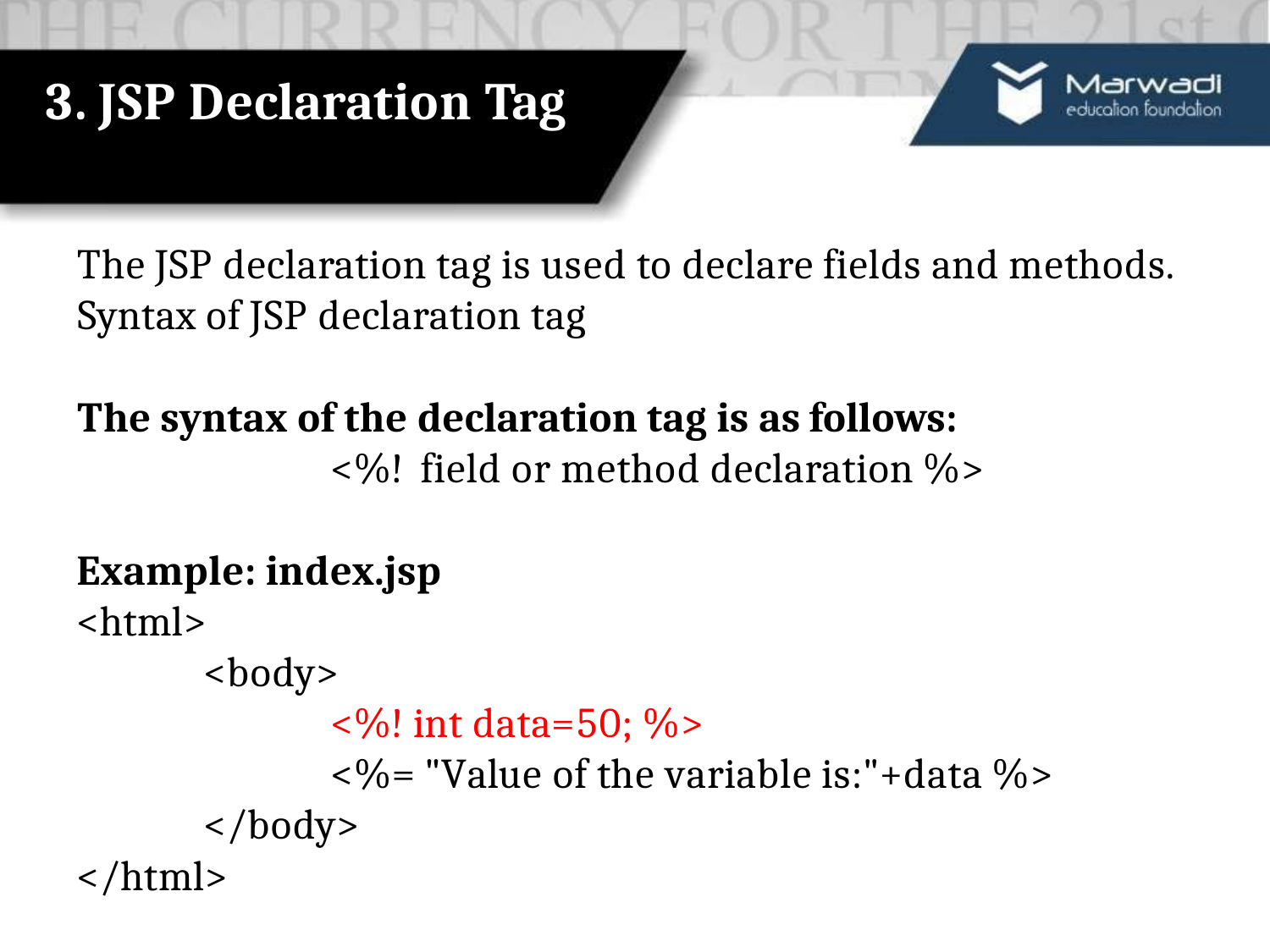

# 3. JSP Declaration Tag
The JSP declaration tag is used to declare fields and methods.  Syntax of JSP declaration tag

The syntax of the declaration tag is as follows:
<%! field or method declaration %>

Example: index.jsp
<html>
<body>
<%! int data=50; %>
<%= "Value of the variable is:"+data %>
</body>
</html>